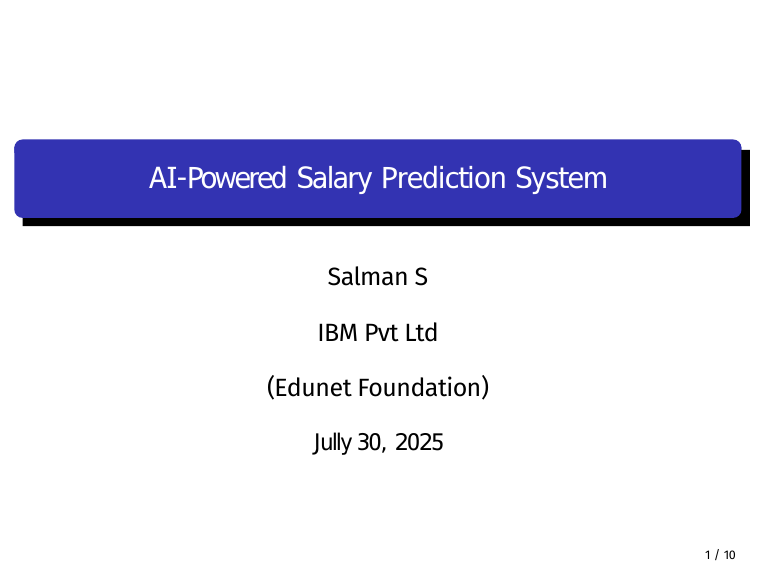

AI-Powered Salary Prediction System
Salman S
IBM Pvt Ltd
(Edunet Foundation)

Jully 30, 2025
1 / 10